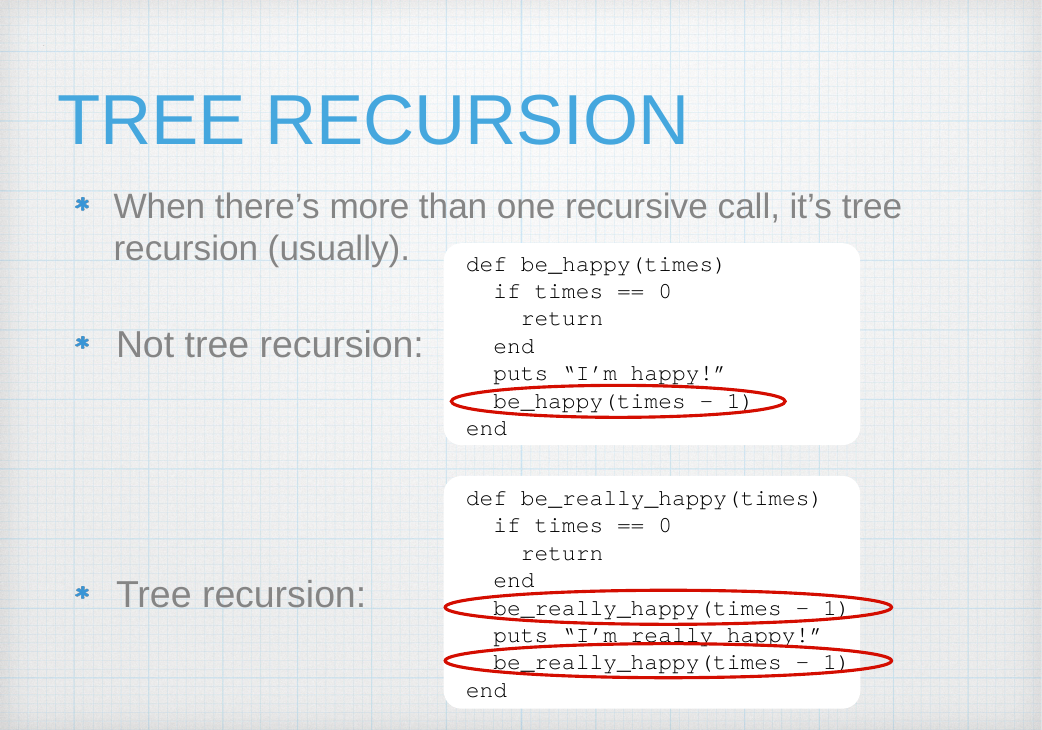

# TREE RECURSION
When there’s more than one recursive call, it’s tree recursion (usually).
def be_happy(times)
  if times == 0
    return
  end
  puts “I’m happy!”
  be_happy(times - 1)
end
Not tree recursion:

def be_really_happy(times)
  if times == 0
    return
  end
  be_really_happy(times - 1)
  puts “I’m really happy!”
  be_really_happy(times - 1)
end
Tree recursion: